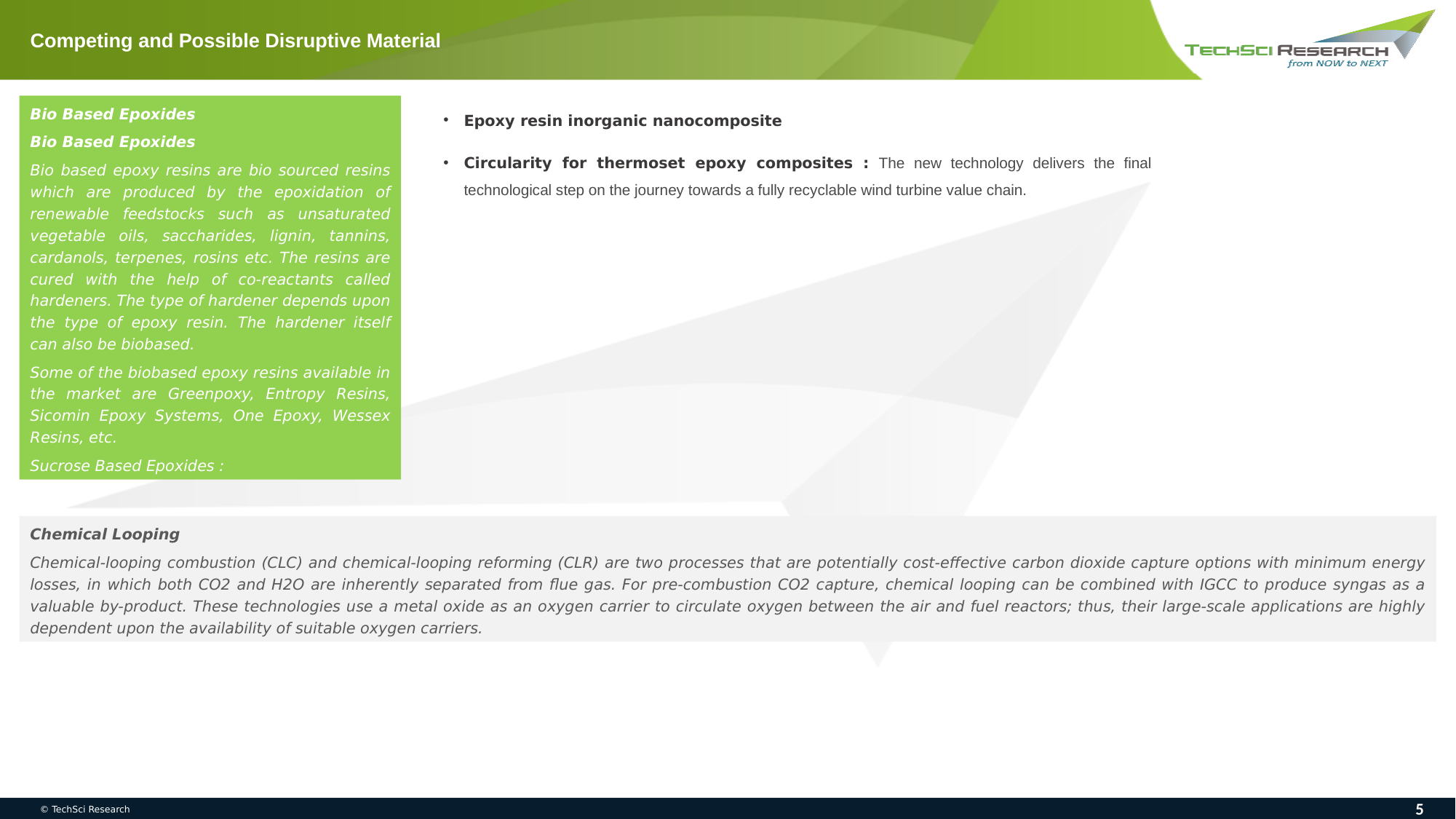

Competing and Possible Disruptive Material
Bio Based Epoxides
Bio Based Epoxides
Bio based epoxy resins are bio sourced resins which are produced by the epoxidation of renewable feedstocks such as unsaturated vegetable oils, saccharides, lignin, tannins, cardanols, terpenes, rosins etc. The resins are cured with the help of co-reactants called hardeners. The type of hardener depends upon the type of epoxy resin. The hardener itself can also be biobased.
Some of the biobased epoxy resins available in the market are Greenpoxy, Entropy Resins, Sicomin Epoxy Systems, One Epoxy, Wessex Resins, etc.
Sucrose Based Epoxides :
Epoxy resin inorganic nanocomposite
Circularity for thermoset epoxy composites : The new technology delivers the final technological step on the journey towards a fully recyclable wind turbine value chain.
Chemical Looping
Chemical-looping combustion (CLC) and chemical-looping reforming (CLR) are two processes that are potentially cost-effective carbon dioxide capture options with minimum energy losses, in which both CO2 and H2O are inherently separated from flue gas. For pre-combustion CO2 capture, chemical looping can be combined with IGCC to produce syngas as a valuable by-product. These technologies use a metal oxide as an oxygen carrier to circulate oxygen between the air and fuel reactors; thus, their large-scale applications are highly dependent upon the availability of suitable oxygen carriers.